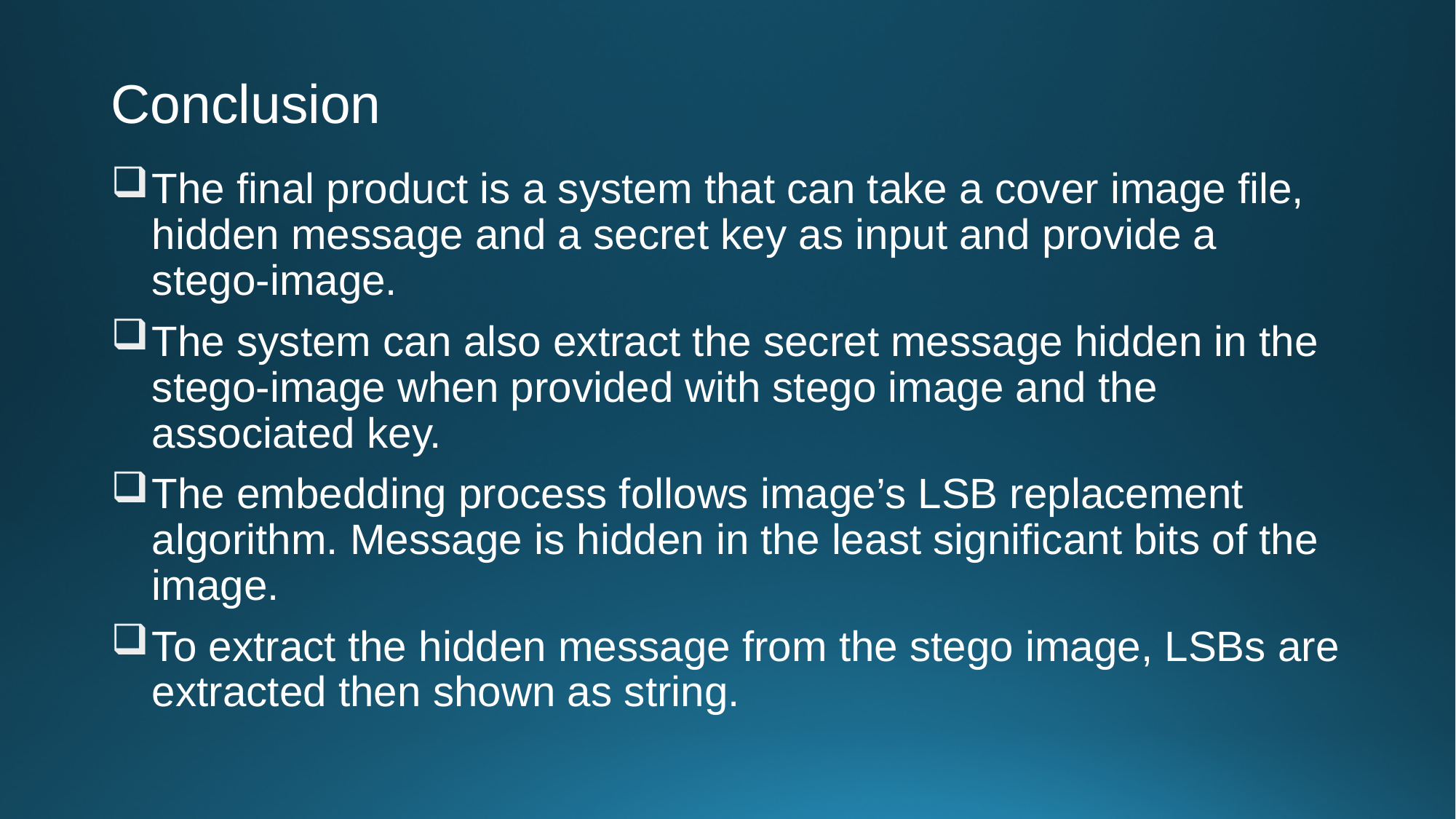

# Conclusion
The final product is a system that can take a cover image file, hidden message and a secret key as input and provide a stego-image.
The system can also extract the secret message hidden in the stego-image when provided with stego image and the associated key.
The embedding process follows image’s LSB replacement algorithm. Message is hidden in the least significant bits of the image.
To extract the hidden message from the stego image, LSBs are extracted then shown as string.